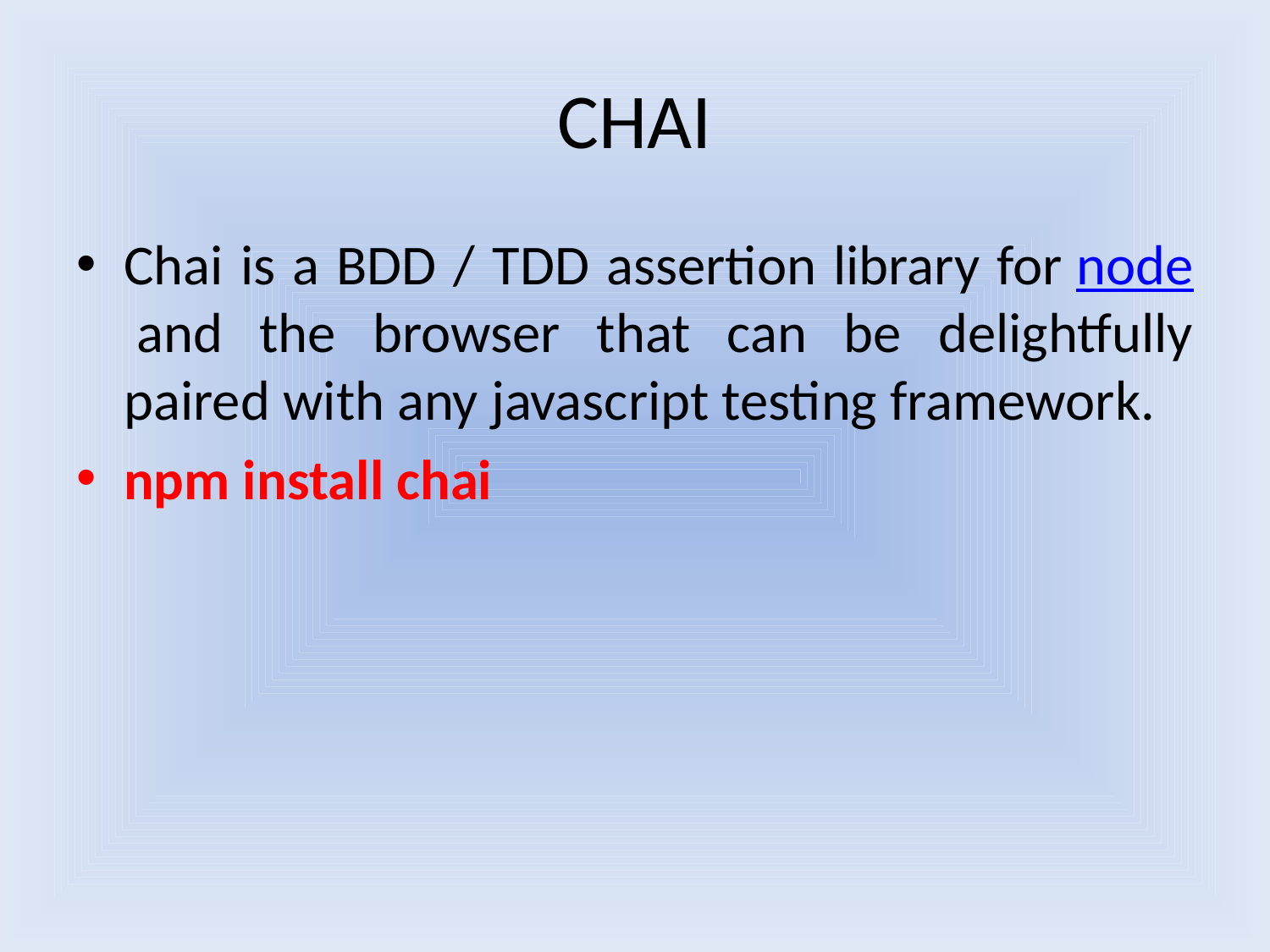

# CHAI
Chai is a BDD / TDD assertion library for node and the browser that can be delightfully paired with any javascript testing framework.
npm install chai